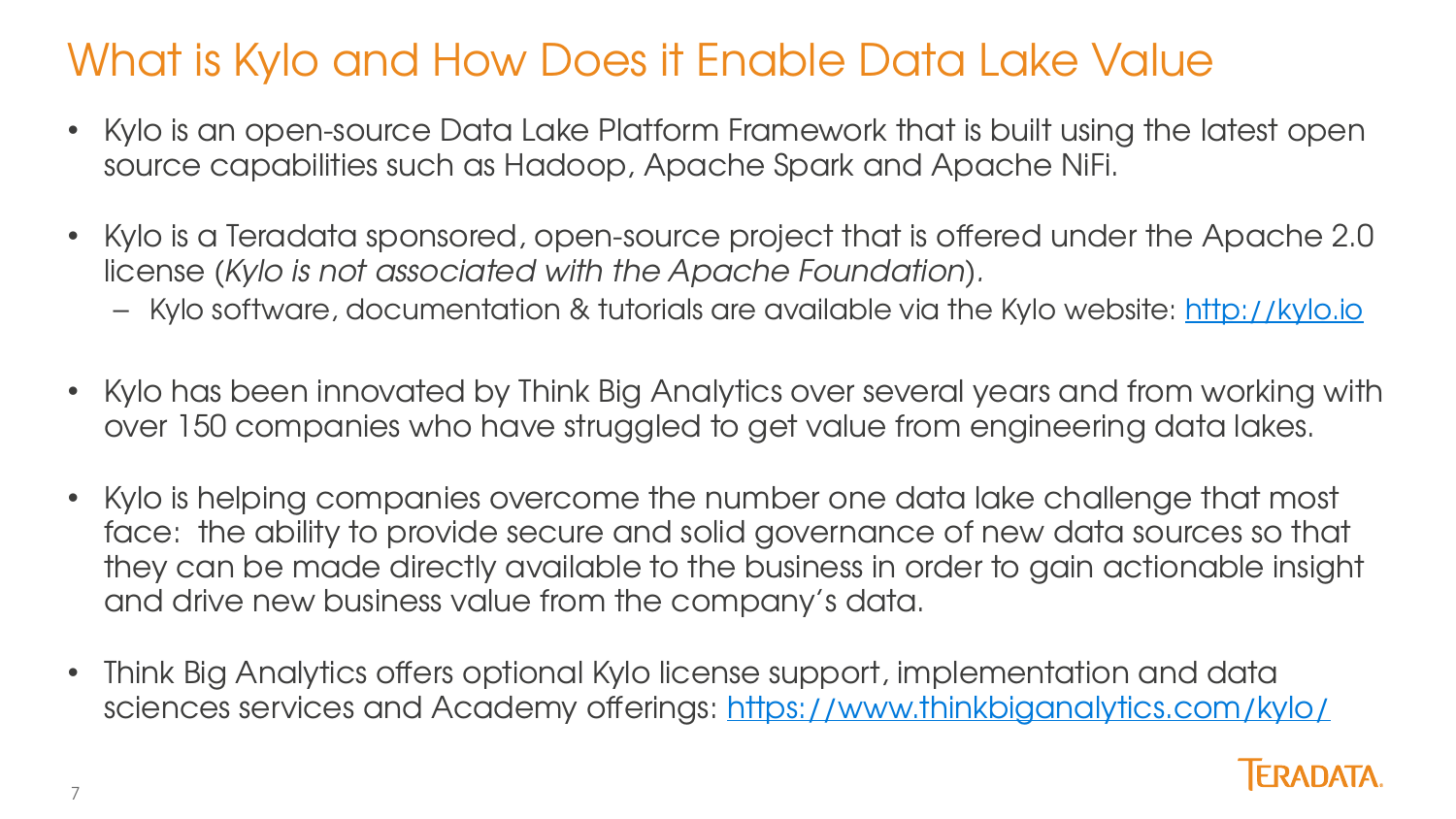

What is Kylo and How Does it Enable Data Lake Value
Kylo is an open-source Data Lake Platform Framework that is built using the latest open source capabilities such as Hadoop, Apache Spark and Apache NiFi.

Kylo is a Teradata sponsored, open-source project that is offered under the Apache 2.0 license (Kylo is not associated with the Apache Foundation).
Kylo software, documentation & tutorials are available via the Kylo website: http://kylo.io

Kylo has been innovated by Think Big Analytics over several years and from working with over 150 companies who have struggled to get value from engineering data lakes.

Kylo is helping companies overcome the number one data lake challenge that most face:  the ability to provide secure and solid governance of new data sources so that they can be made directly available to the business in order to gain actionable insight and drive new business value from the company’s data.

Think Big Analytics offers optional Kylo license support, implementation and data sciences services and Academy offerings: https://www.thinkbiganalytics.com/kylo/